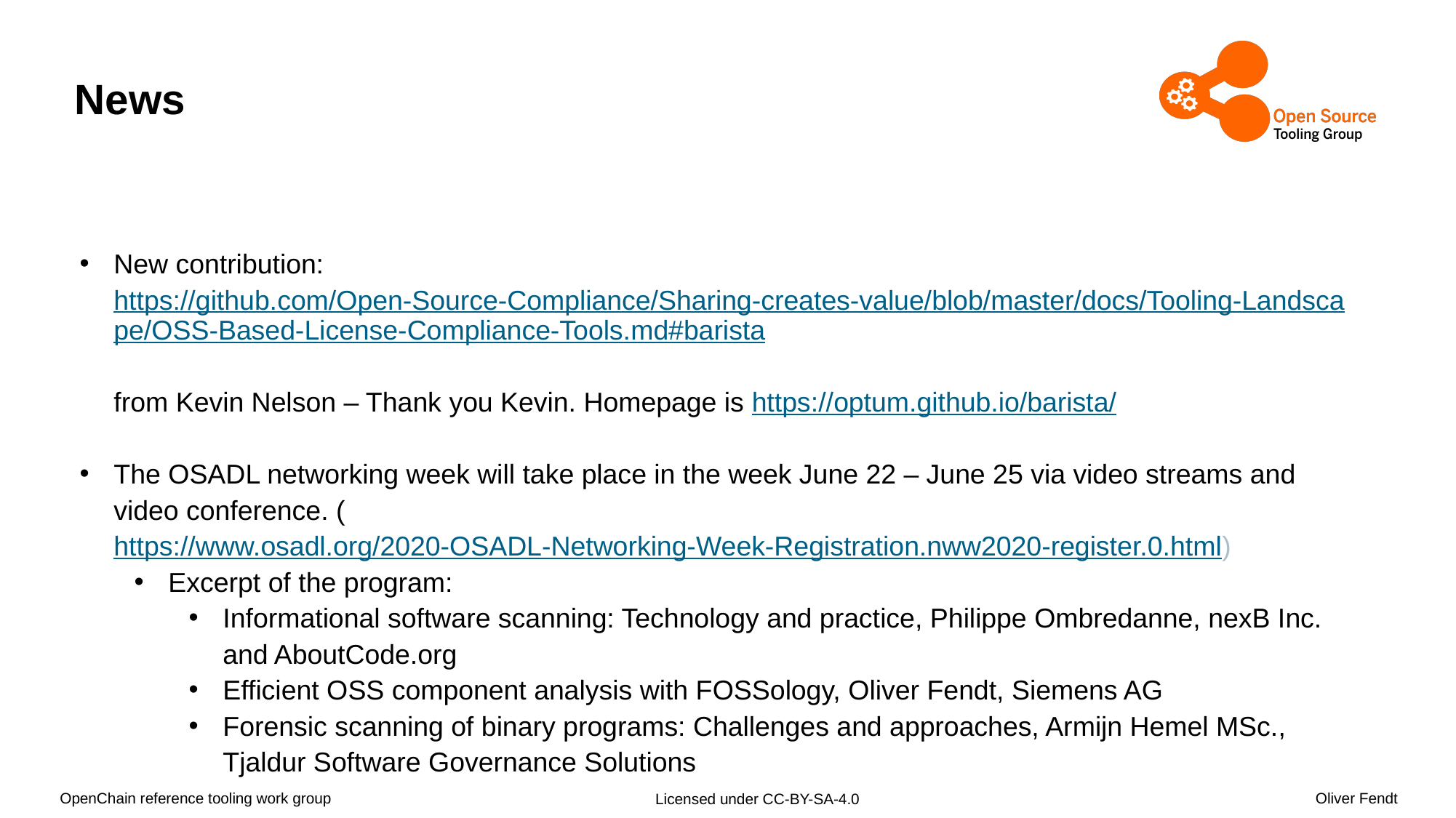

# News

New contribution: https://github.com/Open-Source-Compliance/Sharing-creates-value/blob/master/docs/Tooling-Landscape/OSS-Based-License-Compliance-Tools.md#barista
from Kevin Nelson – Thank you Kevin. Homepage is https://optum.github.io/barista/

The OSADL networking week will take place in the week June 22 – June 25 via video streams and video conference. (https://www.osadl.org/2020-OSADL-Networking-Week-Registration.nww2020-register.0.html)
Excerpt of the program:
Informational software scanning: Technology and practice, Philippe Ombredanne, nexB Inc. and AboutCode.org
Efficient OSS component analysis with FOSSology, Oliver Fendt, Siemens AG
Forensic scanning of binary programs: Challenges and approaches, Armijn Hemel MSc., Tjaldur Software Governance Solutions